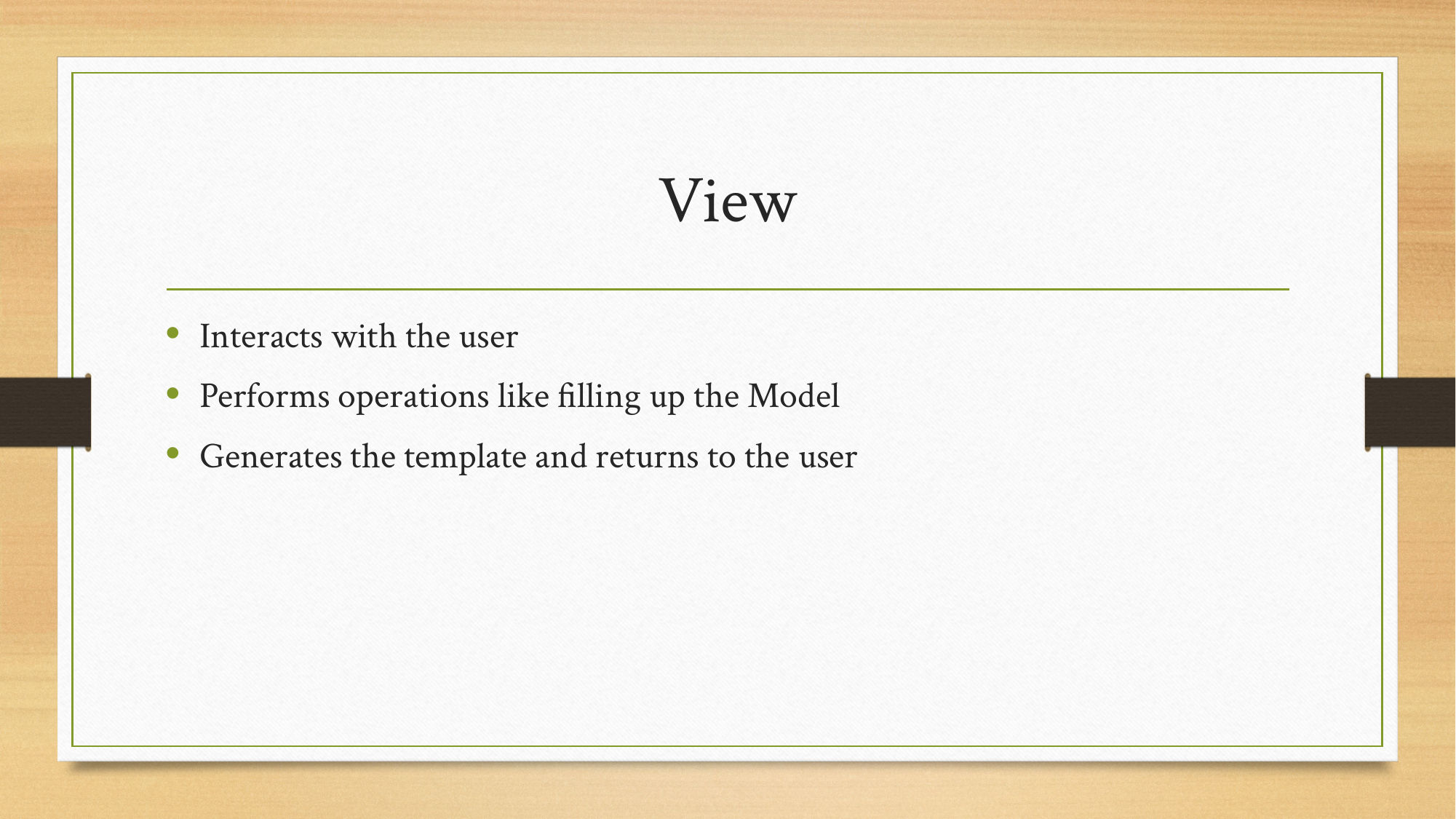

# View
Interacts with the user
Performs operations like filling up the Model
Generates the template and returns to the user